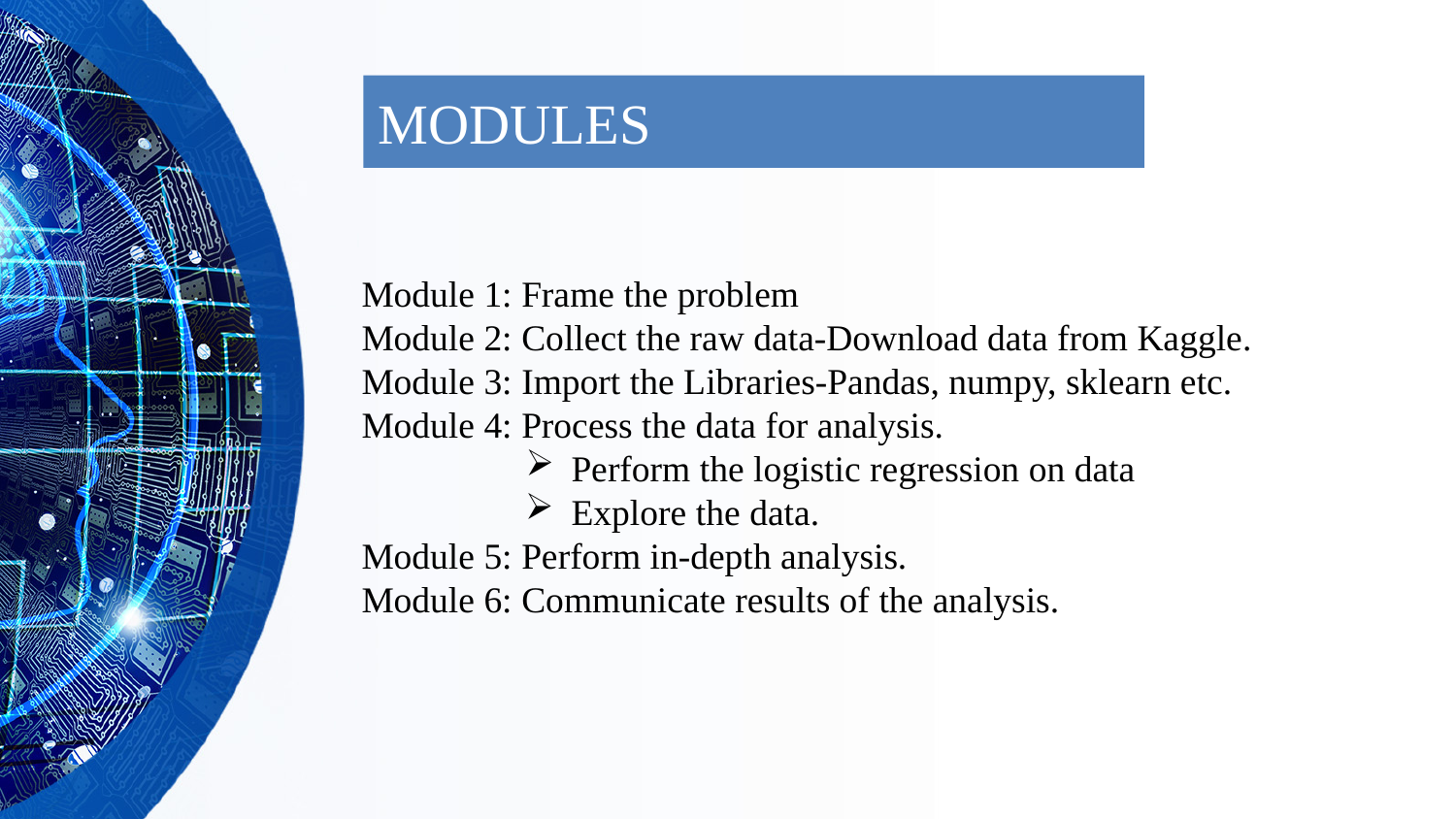

MODULES

Module 1: Frame the problem
Module 2: Collect the raw data-Download data from Kaggle.
Module 3: Import the Libraries-Pandas, numpy, sklearn etc.
Module 4: Process the data for analysis.
Perform the logistic regression on data
Explore the data.
Module 5: Perform in-depth analysis.
Module 6: Communicate results of the analysis.